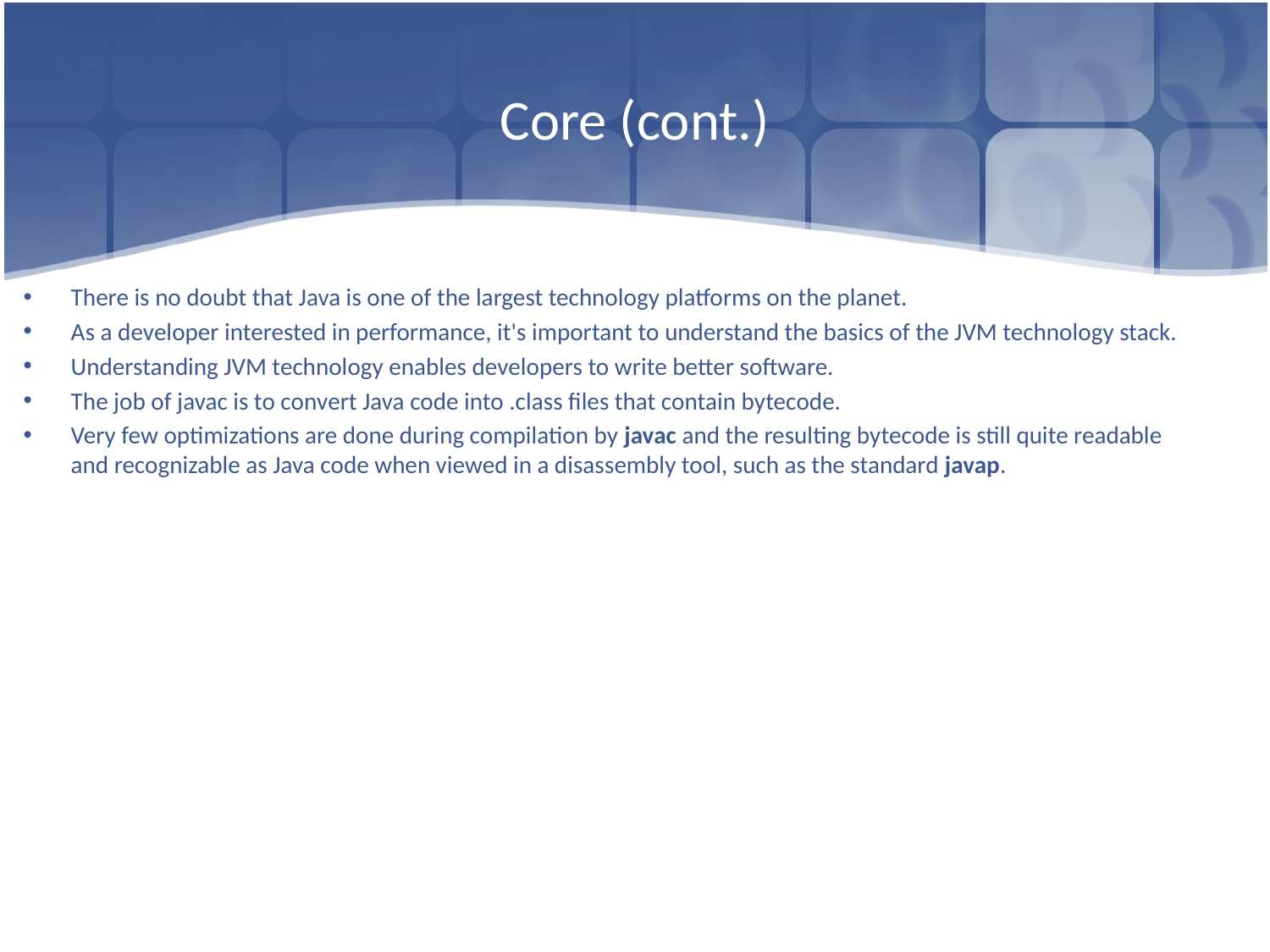

# Core (cont.)
There is no doubt that Java is one of the largest technology platforms on the planet.
As a developer interested in performance, it's important to understand the basics of the JVM technology stack.
Understanding JVM technology enables developers to write better software.
The job of javac is to convert Java code into .class files that contain bytecode.
Very few optimizations are done during compilation by javac and the resulting bytecode is still quite readable and recognizable as Java code when viewed in a disassembly tool, such as the standard javap.